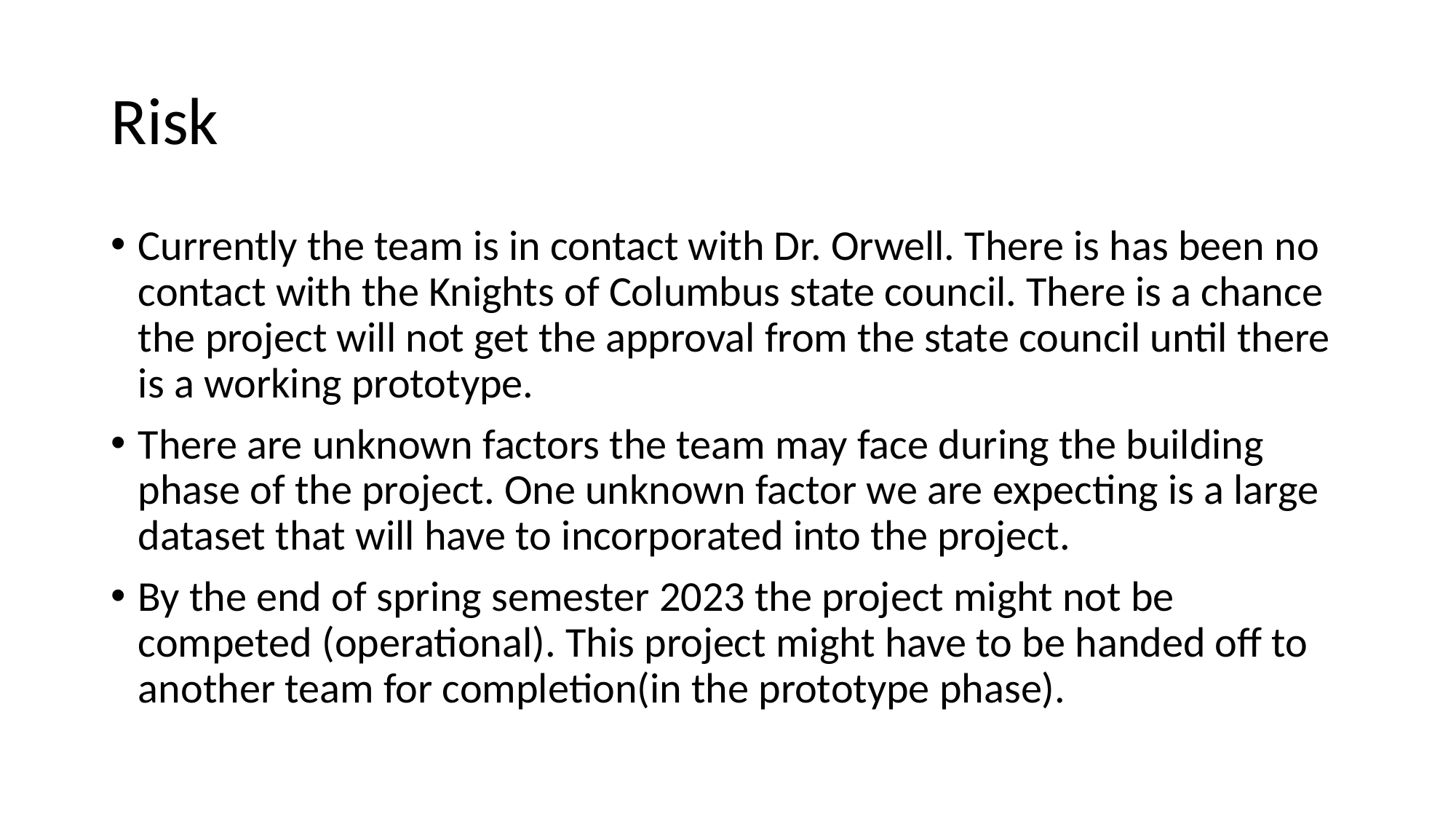

# Risk
Currently the team is in contact with Dr. Orwell. There is has been no contact with the Knights of Columbus state council. There is a chance the project will not get the approval from the state council until there is a working prototype.
There are unknown factors the team may face during the building phase of the project. One unknown factor we are expecting is a large dataset that will have to incorporated into the project.
By the end of spring semester 2023 the project might not be competed (operational). This project might have to be handed off to another team for completion(in the prototype phase).